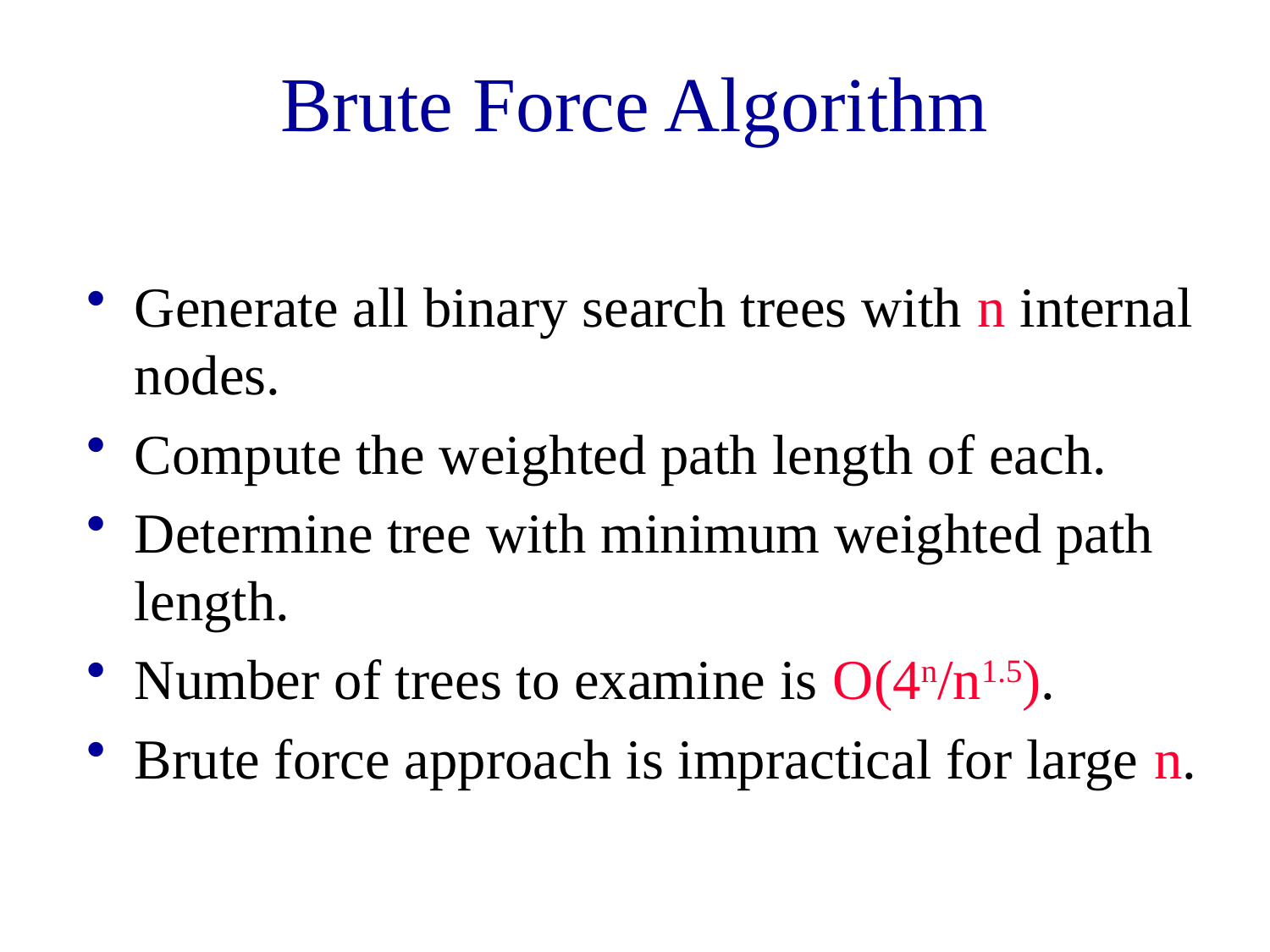

# Brute Force Algorithm
Generate all binary search trees with n internal nodes.
Compute the weighted path length of each.
Determine tree with minimum weighted path length.
Number of trees to examine is O(4n/n1.5).
Brute force approach is impractical for large n.